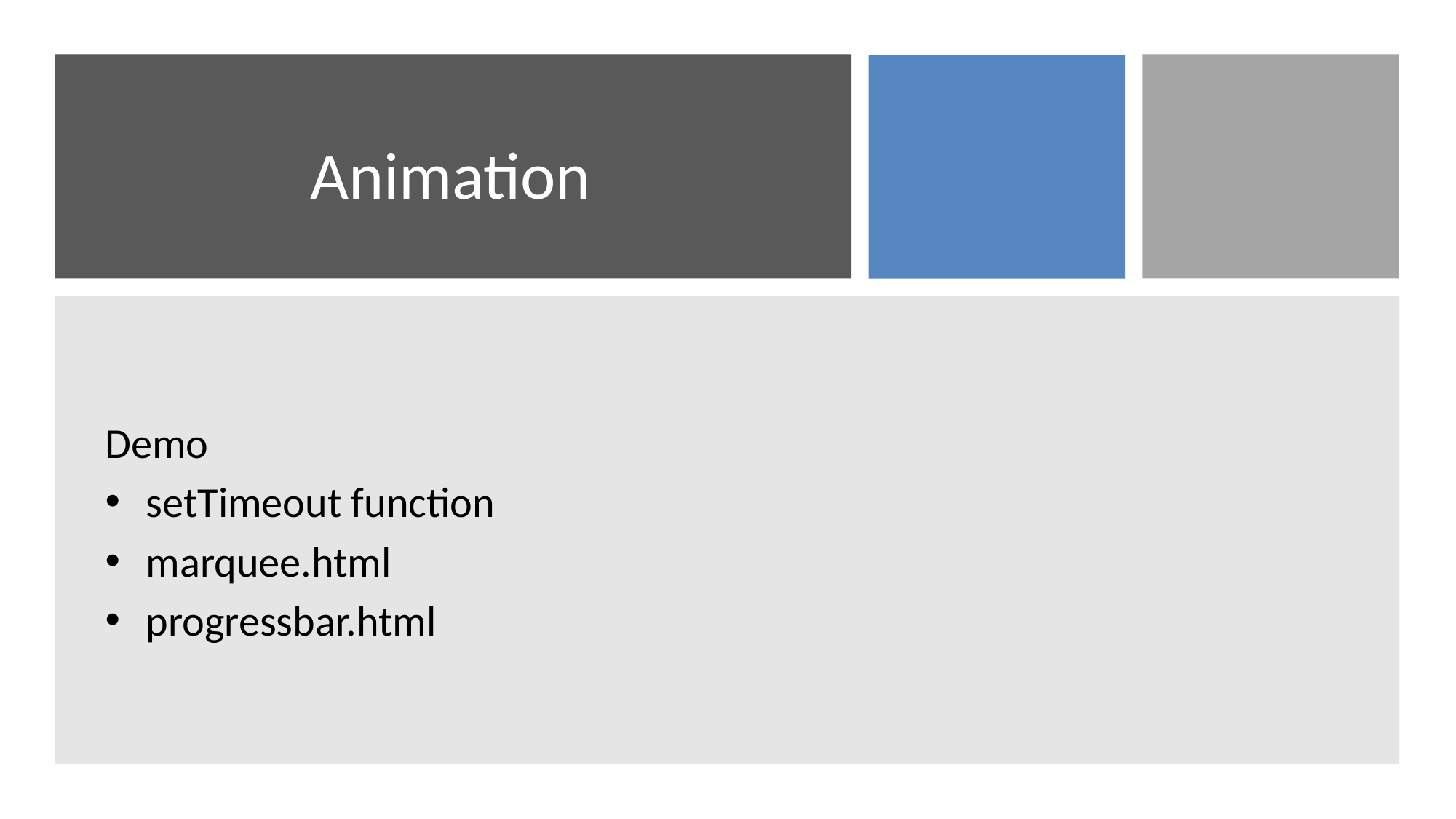

# Animation

Demo
setTimeout function
marquee.html
progressbar.html